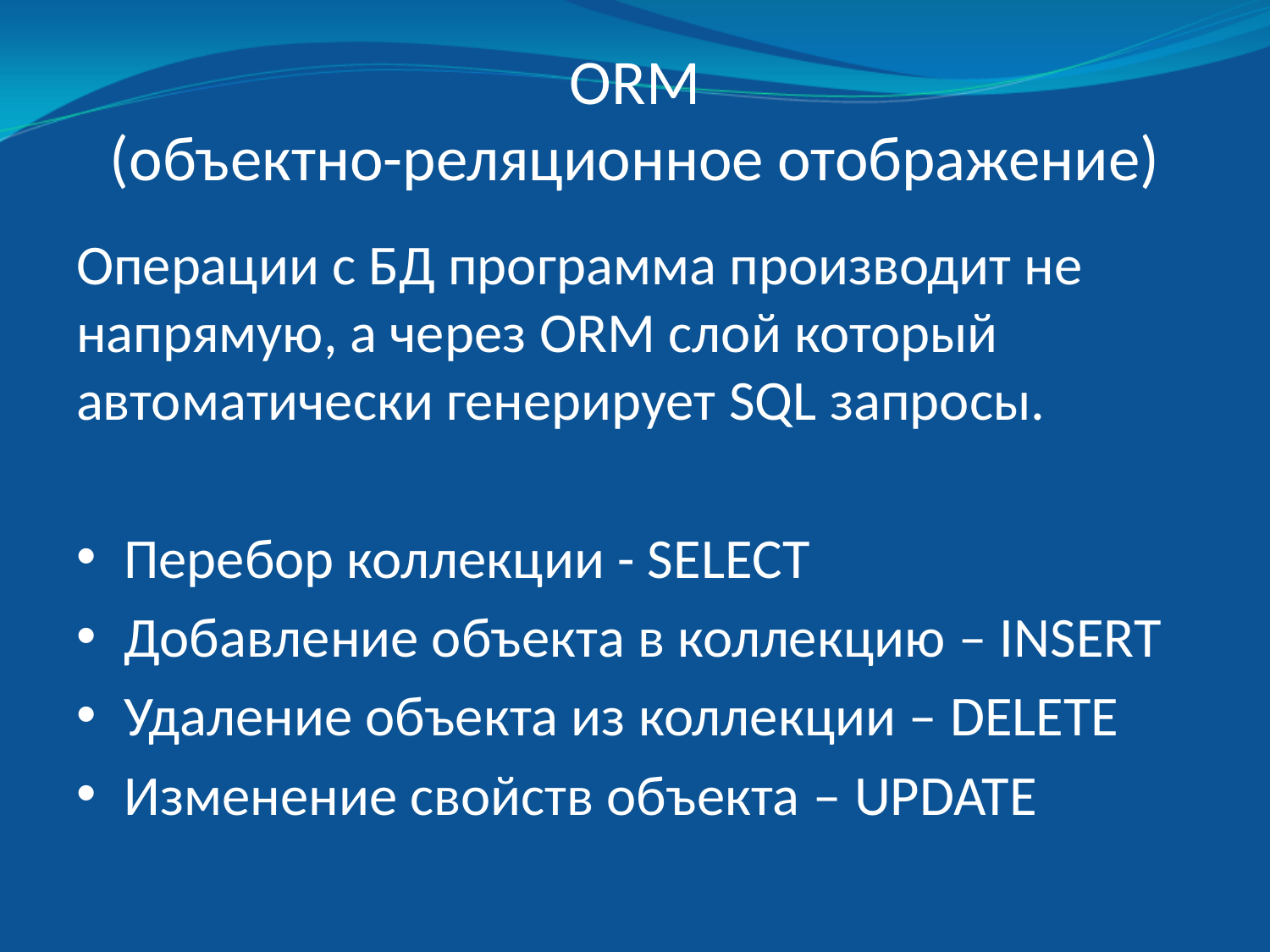

# ОRM (объектно-реляционное отображение)
Операции с БД программа производит не напрямую, а через ORM слой который автоматически генерирует SQL запросы.

Перебор коллекции - SELECT
Добавление объекта в коллекцию – INSERT
Удаление объекта из коллекции – DELETE
Изменение свойств объекта – UPDATE